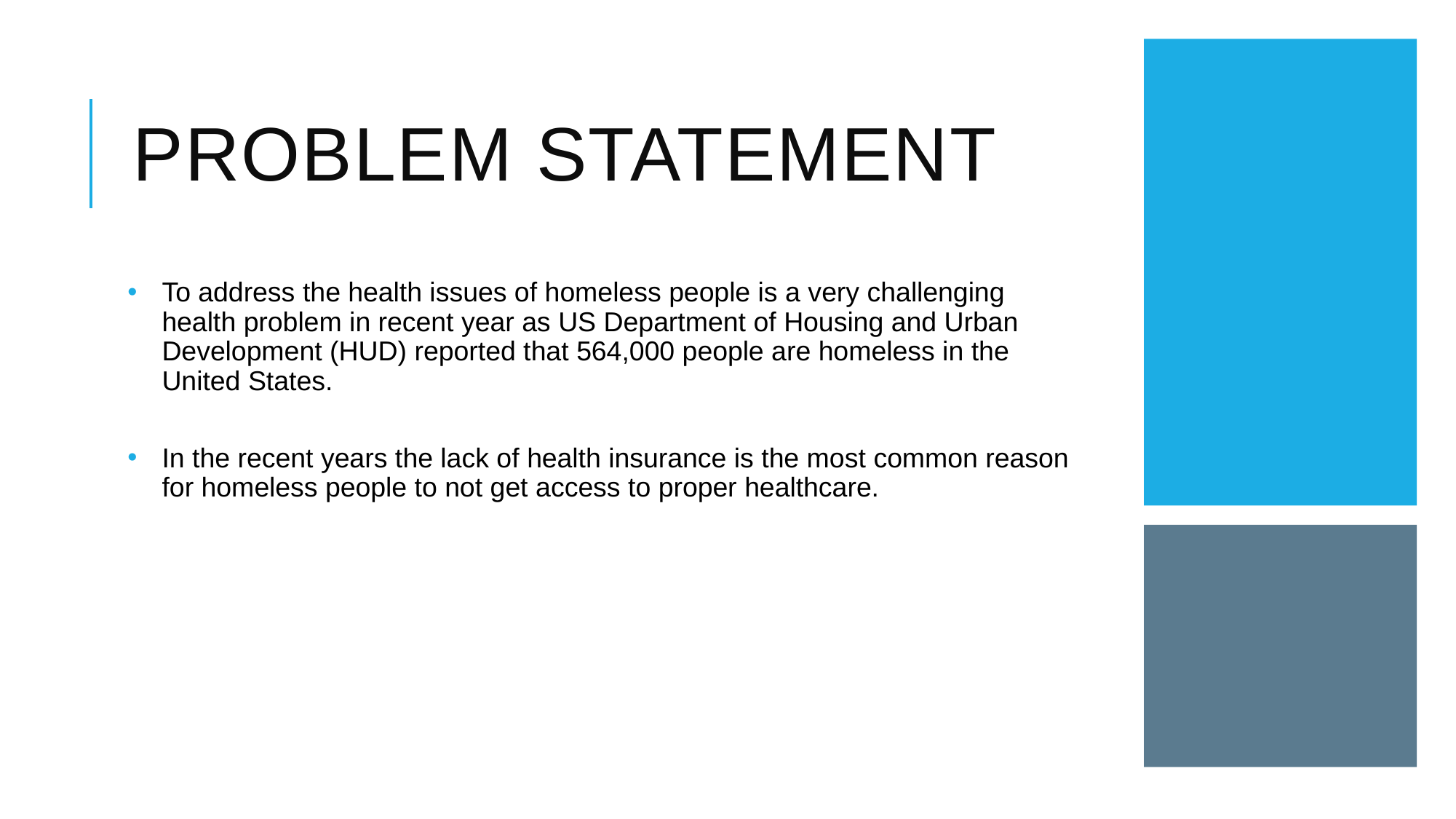

# Problem Statement
To address the health issues of homeless people is a very challenging health problem in recent year as US Department of Housing and Urban Development (HUD) reported that 564,000 people are homeless in the United States.

In the recent years the lack of health insurance is the most common reason for homeless people to not get access to proper healthcare.